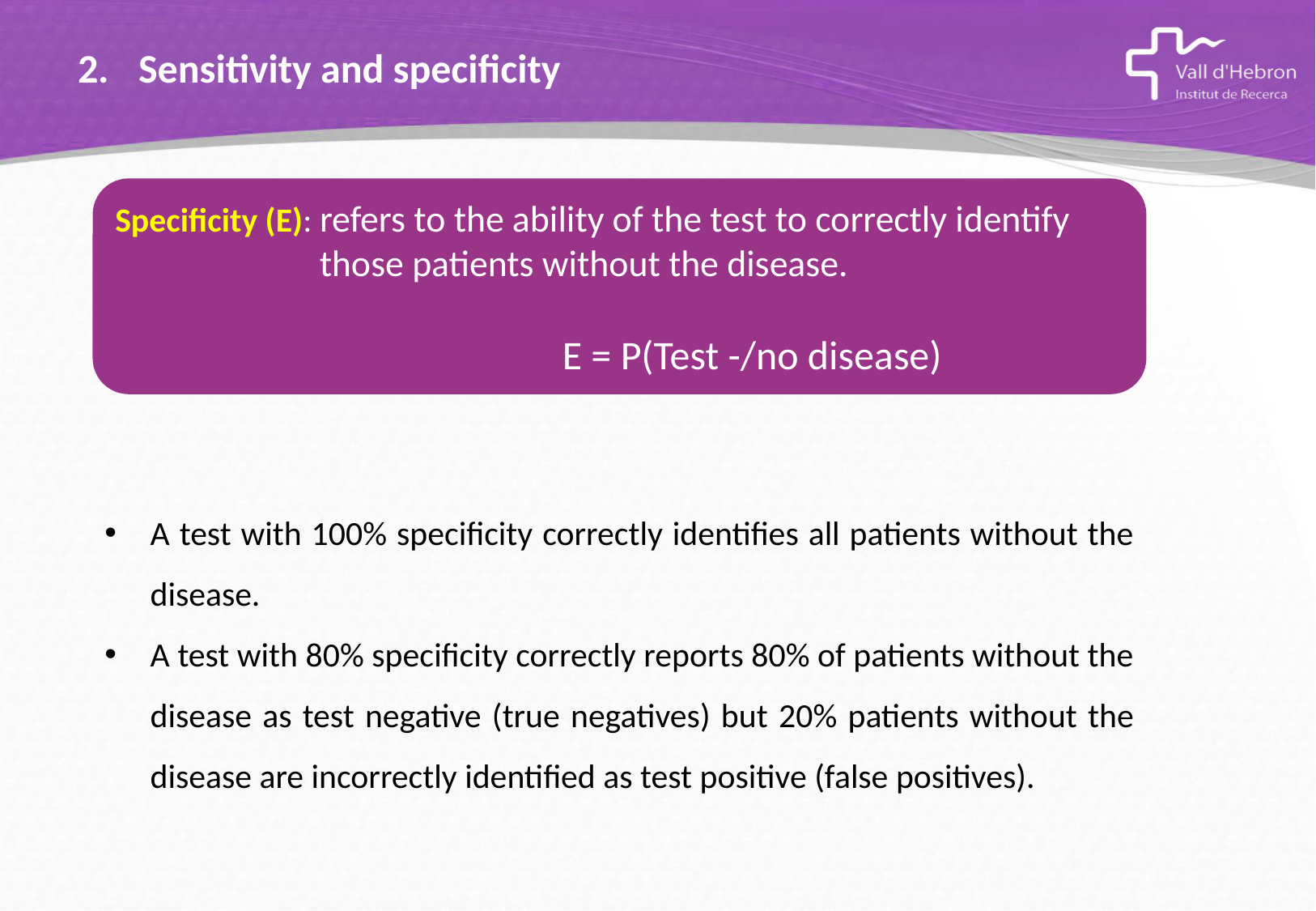

# Sensitivity and specificity
Specificity (E): refers to the ability of the test to correctly identify those patients without the disease.

			E = P(Test -/no disease)
A test with 100% specificity correctly identifies all patients without the disease.
A test with 80% specificity correctly reports 80% of patients without the disease as test negative (true negatives) but 20% patients without the disease are incorrectly identified as test positive (false positives).